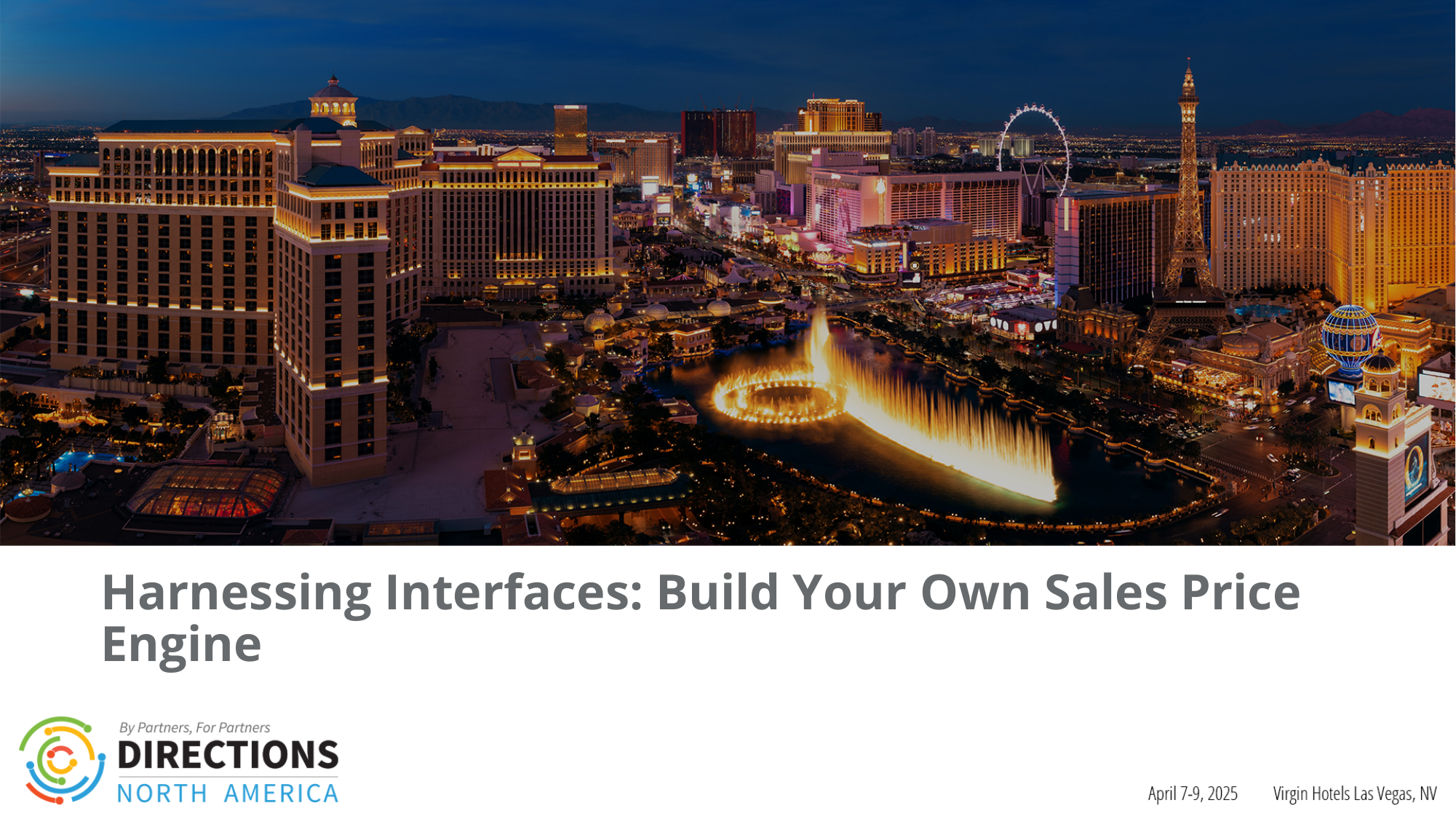

#
Harnessing Interfaces: Build Your Own Sales Price Engine